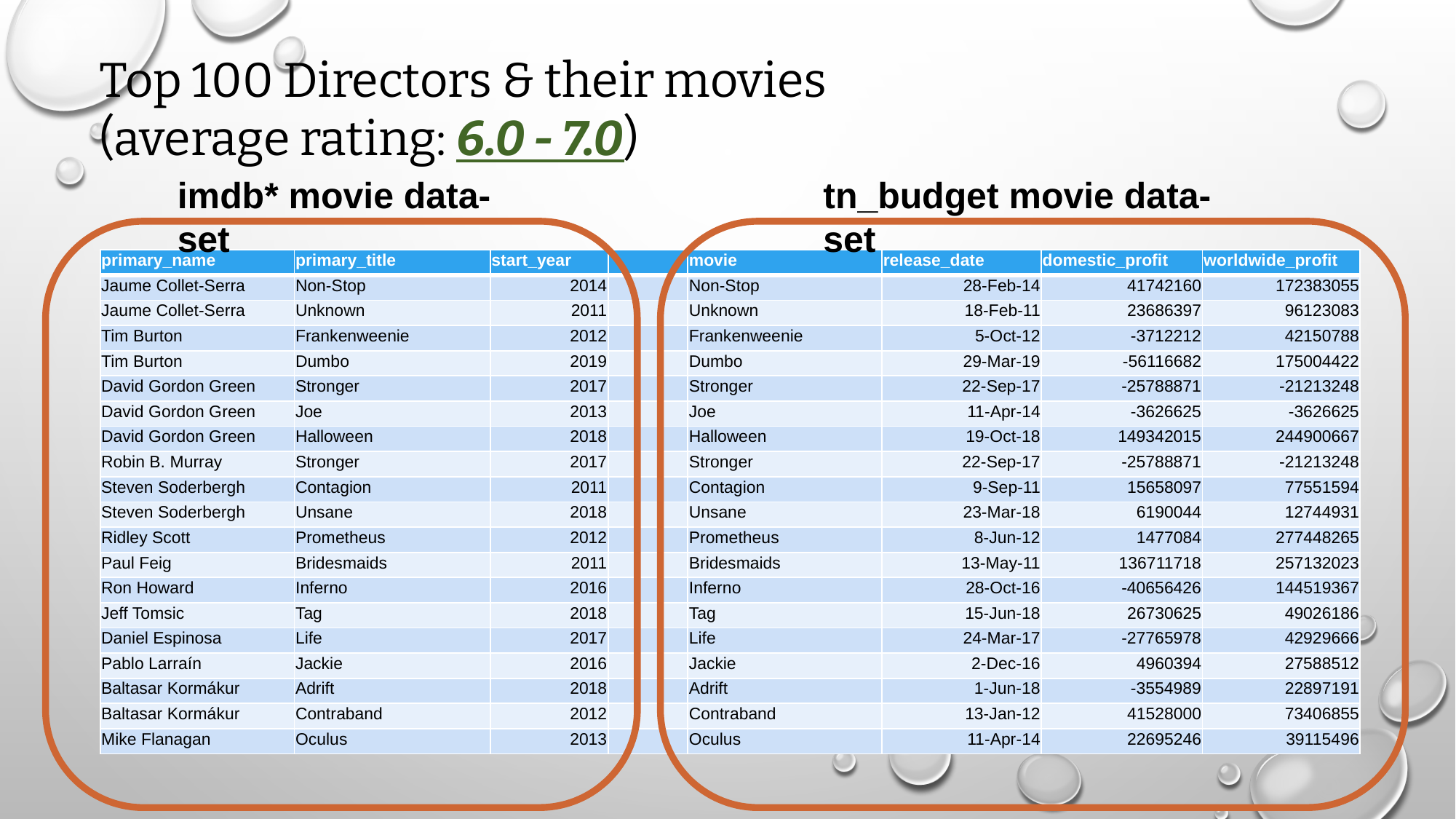

Top 100 Directors & their movies
(average rating: 6.0 - 7.0)
tn_budget movie data-set
imdb* movie data-set

| primary\_name | primary\_title | start\_year |  | movie | release\_date | domestic\_profit | worldwide\_profit |
| --- | --- | --- | --- | --- | --- | --- | --- |
| Jaume Collet-Serra | Non-Stop | 2014 |  | Non-Stop | 28-Feb-14 | 41742160 | 172383055 |
| Jaume Collet-Serra | Unknown | 2011 |  | Unknown | 18-Feb-11 | 23686397 | 96123083 |
| Tim Burton | Frankenweenie | 2012 |  | Frankenweenie | 5-Oct-12 | -3712212 | 42150788 |
| Tim Burton | Dumbo | 2019 |  | Dumbo | 29-Mar-19 | -56116682 | 175004422 |
| David Gordon Green | Stronger | 2017 |  | Stronger | 22-Sep-17 | -25788871 | -21213248 |
| David Gordon Green | Joe | 2013 |  | Joe | 11-Apr-14 | -3626625 | -3626625 |
| David Gordon Green | Halloween | 2018 |  | Halloween | 19-Oct-18 | 149342015 | 244900667 |
| Robin B. Murray | Stronger | 2017 |  | Stronger | 22-Sep-17 | -25788871 | -21213248 |
| Steven Soderbergh | Contagion | 2011 |  | Contagion | 9-Sep-11 | 15658097 | 77551594 |
| Steven Soderbergh | Unsane | 2018 |  | Unsane | 23-Mar-18 | 6190044 | 12744931 |
| Ridley Scott | Prometheus | 2012 |  | Prometheus | 8-Jun-12 | 1477084 | 277448265 |
| Paul Feig | Bridesmaids | 2011 |  | Bridesmaids | 13-May-11 | 136711718 | 257132023 |
| Ron Howard | Inferno | 2016 |  | Inferno | 28-Oct-16 | -40656426 | 144519367 |
| Jeff Tomsic | Tag | 2018 |  | Tag | 15-Jun-18 | 26730625 | 49026186 |
| Daniel Espinosa | Life | 2017 |  | Life | 24-Mar-17 | -27765978 | 42929666 |
| Pablo Larraín | Jackie | 2016 |  | Jackie | 2-Dec-16 | 4960394 | 27588512 |
| Baltasar Kormákur | Adrift | 2018 |  | Adrift | 1-Jun-18 | -3554989 | 22897191 |
| Baltasar Kormákur | Contraband | 2012 |  | Contraband | 13-Jan-12 | 41528000 | 73406855 |
| Mike Flanagan | Oculus | 2013 |  | Oculus | 11-Apr-14 | 22695246 | 39115496 |